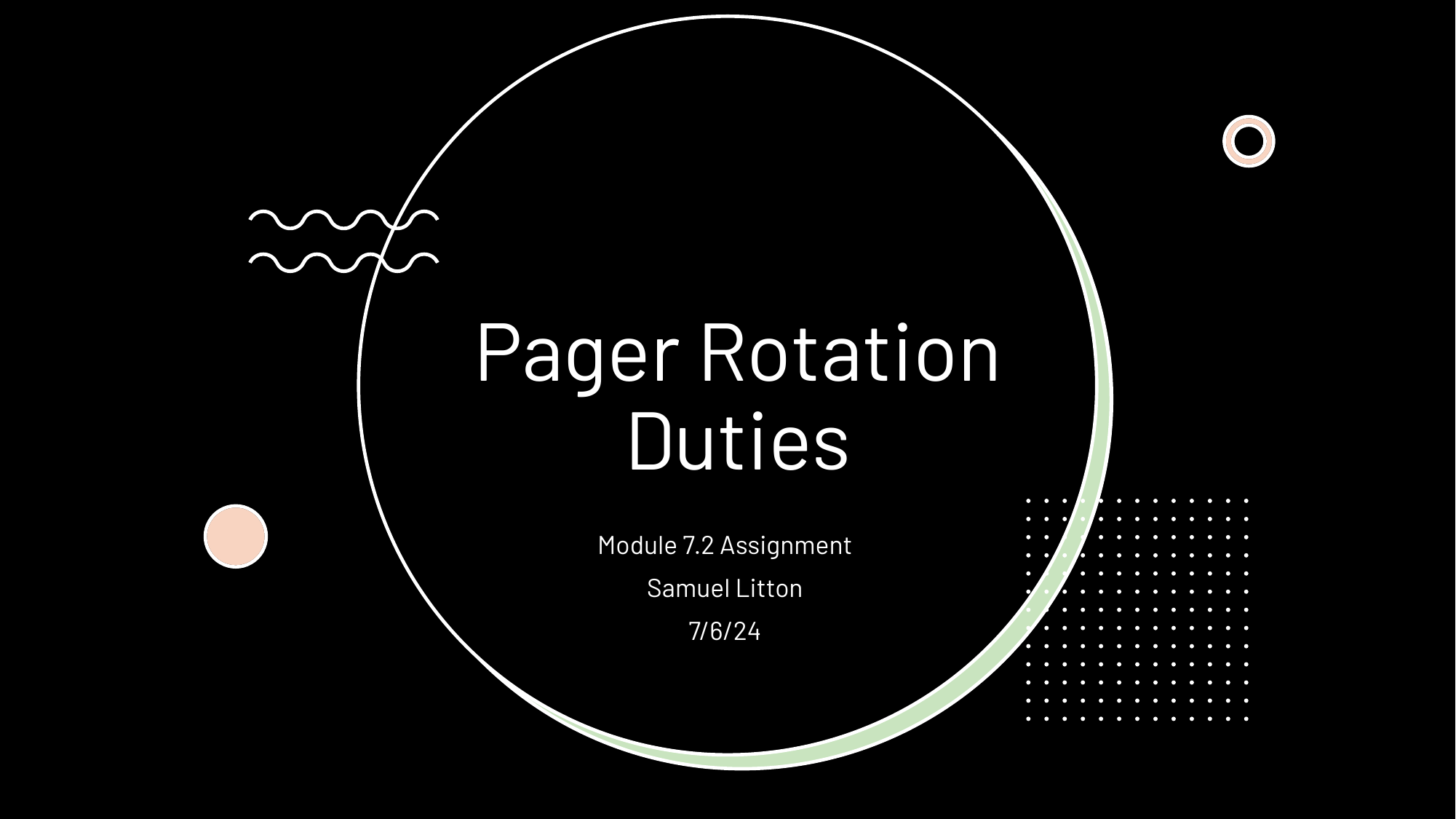

# Pager Rotation Duties

Module 7.2 Assignment
Samuel Litton
7/6/24